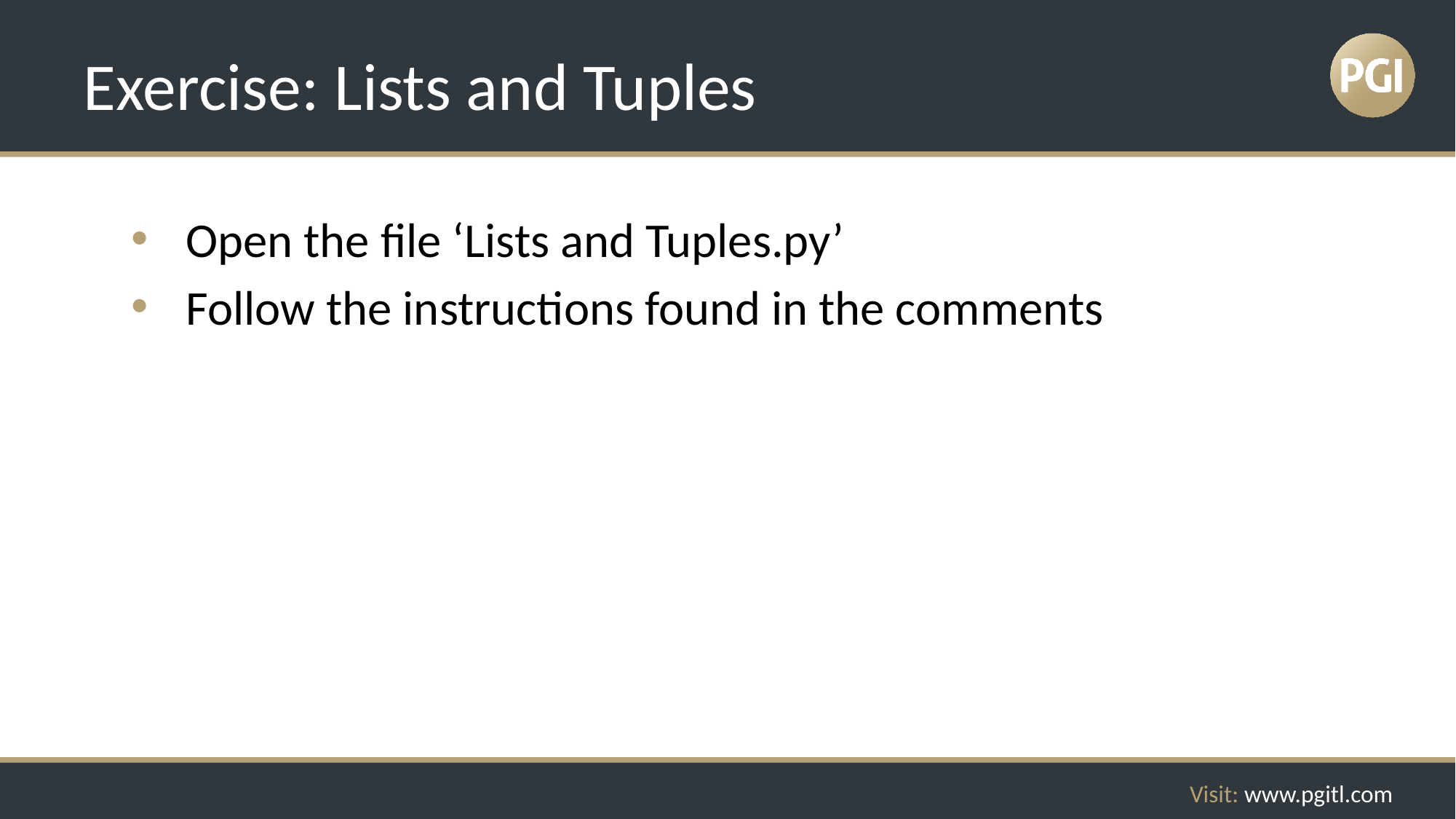

# Exercise: Lists and Tuples
Open the file ‘Lists and Tuples.py’
Follow the instructions found in the comments